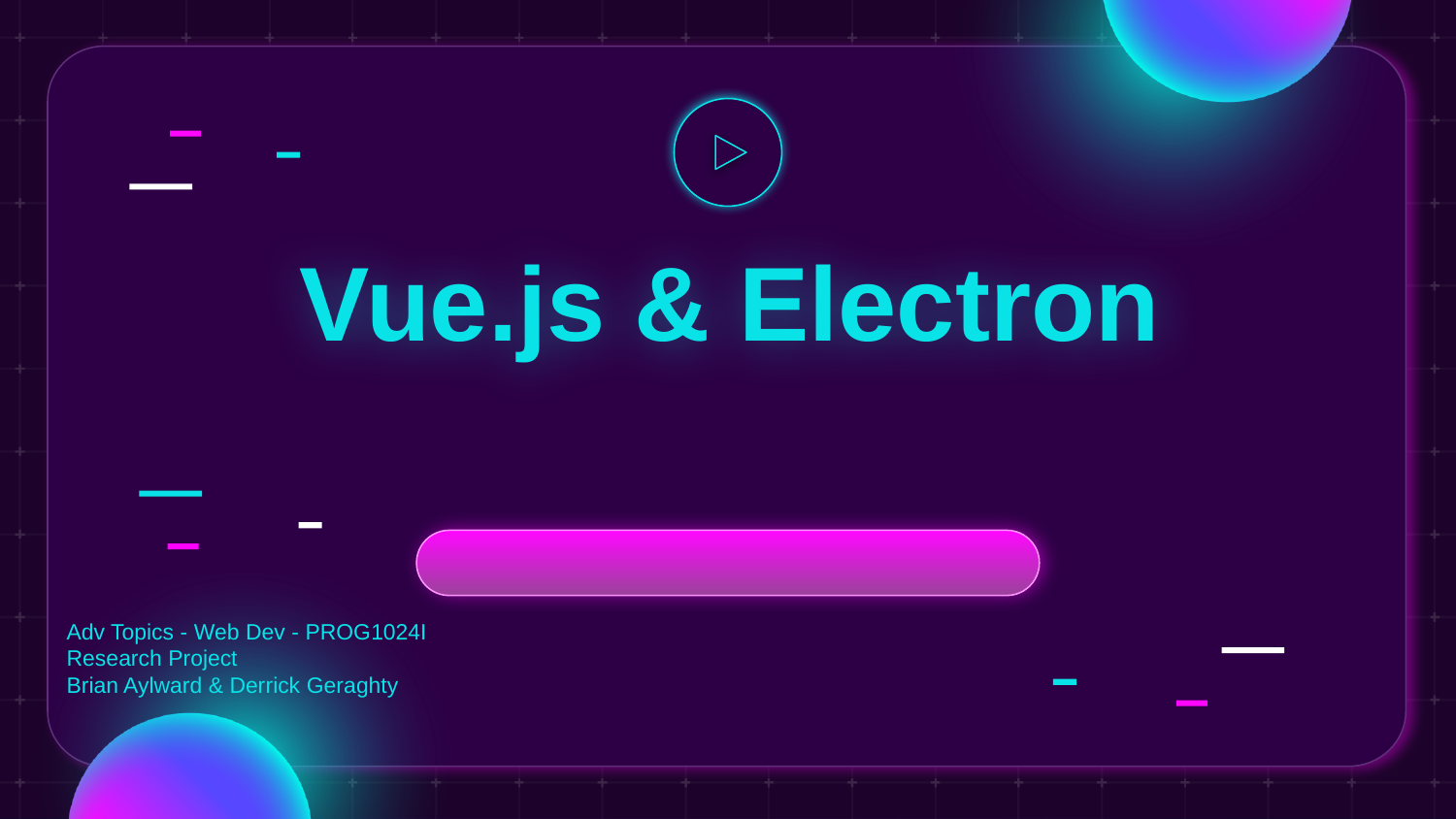

# Vue.js & Electron

Adv Topics - Web Dev - PROG1024I
Research Project
Brian Aylward & Derrick Geraghty